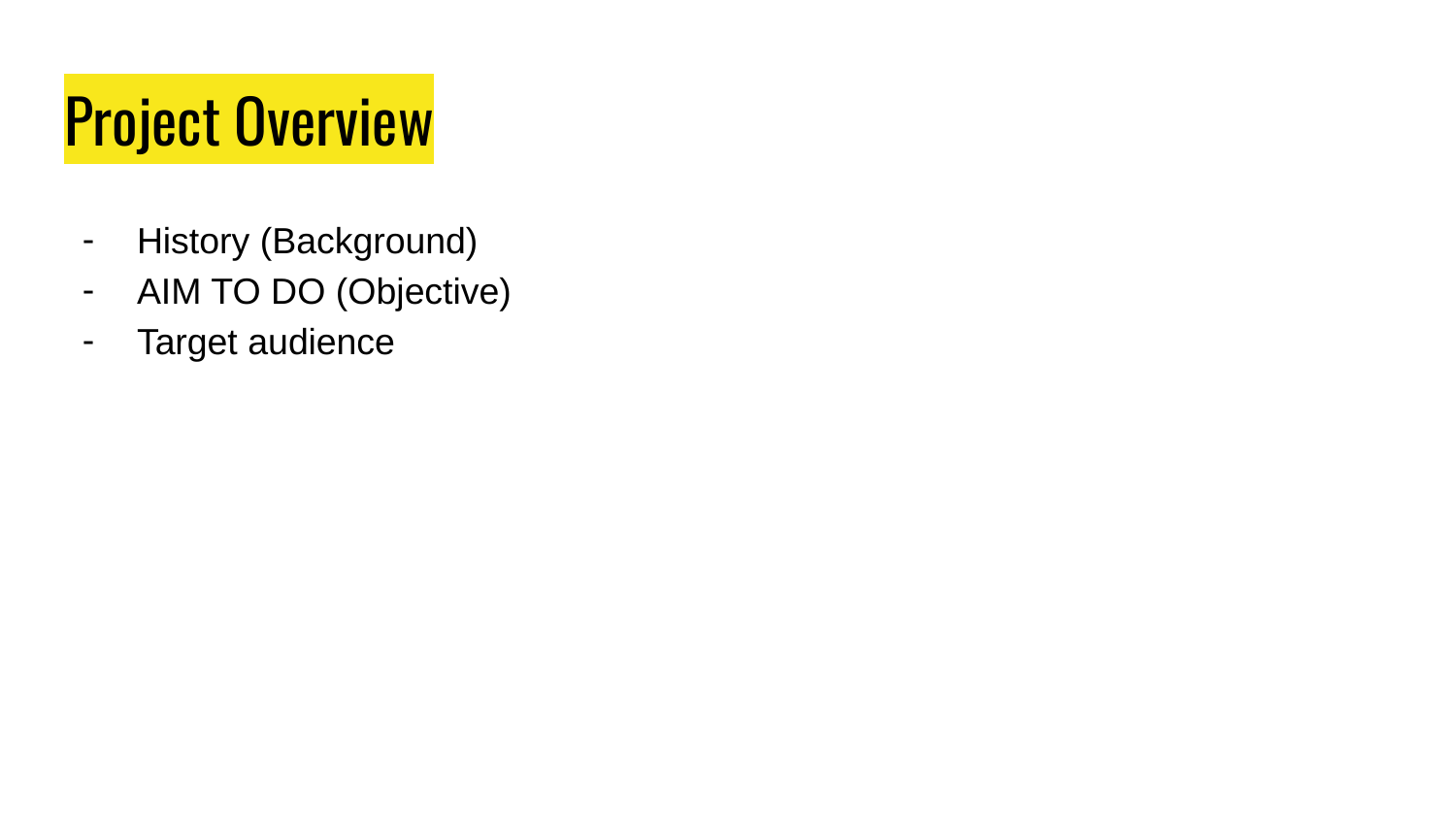

# Project Overview
History (Background)
AIM TO DO (Objective)
Target audience